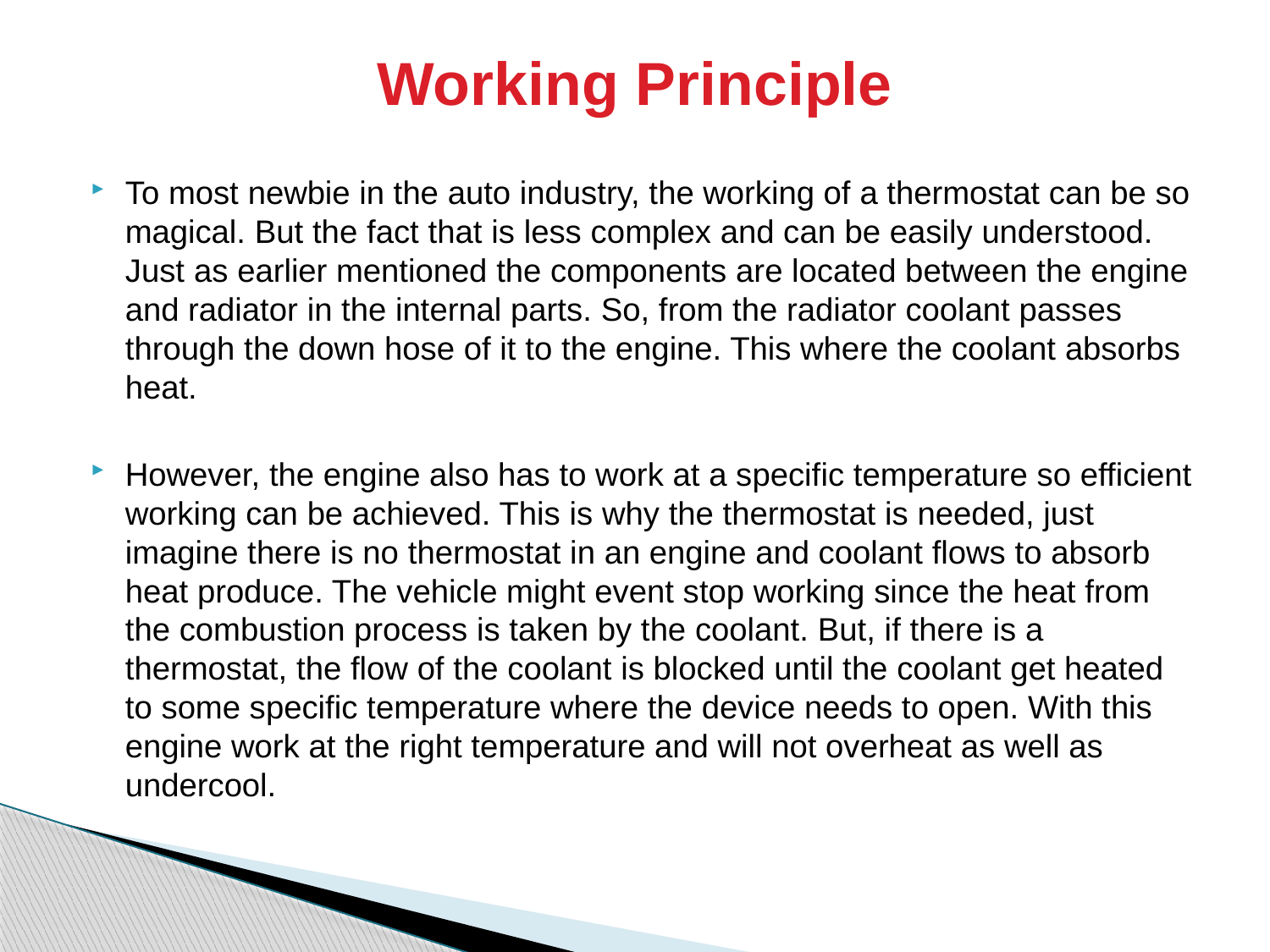

# Working Principle
To most newbie in the auto industry, the working of a thermostat can be so magical. But the fact that is less complex and can be easily understood. Just as earlier mentioned the components are located between the engine and radiator in the internal parts. So, from the radiator coolant passes through the down hose of it to the engine. This where the coolant absorbs heat.

However, the engine also has to work at a specific temperature so efficient working can be achieved. This is why the thermostat is needed, just imagine there is no thermostat in an engine and coolant flows to absorb heat produce. The vehicle might event stop working since the heat from the combustion process is taken by the coolant. But, if there is a thermostat, the flow of the coolant is blocked until the coolant get heated to some specific temperature where the device needs to open. With this engine work at the right temperature and will not overheat as well as undercool.